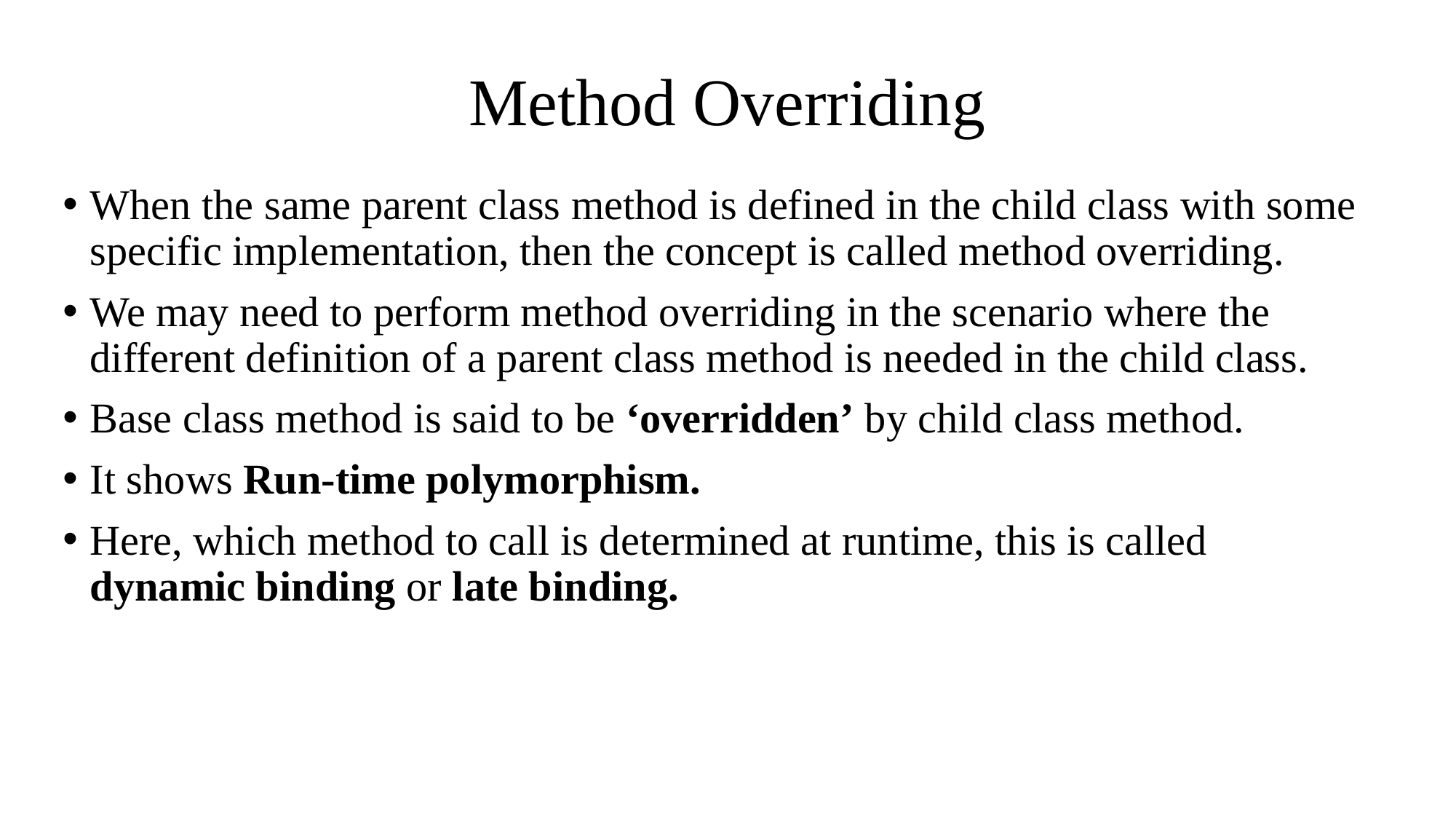

# Method Overriding
When the same parent class method is defined in the child class with some specific implementation, then the concept is called method overriding.
We may need to perform method overriding in the scenario where the different definition of a parent class method is needed in the child class.
Base class method is said to be ‘overridden’ by child class method.
It shows Run-time polymorphism.
Here, which method to call is determined at runtime, this is called dynamic binding or late binding.